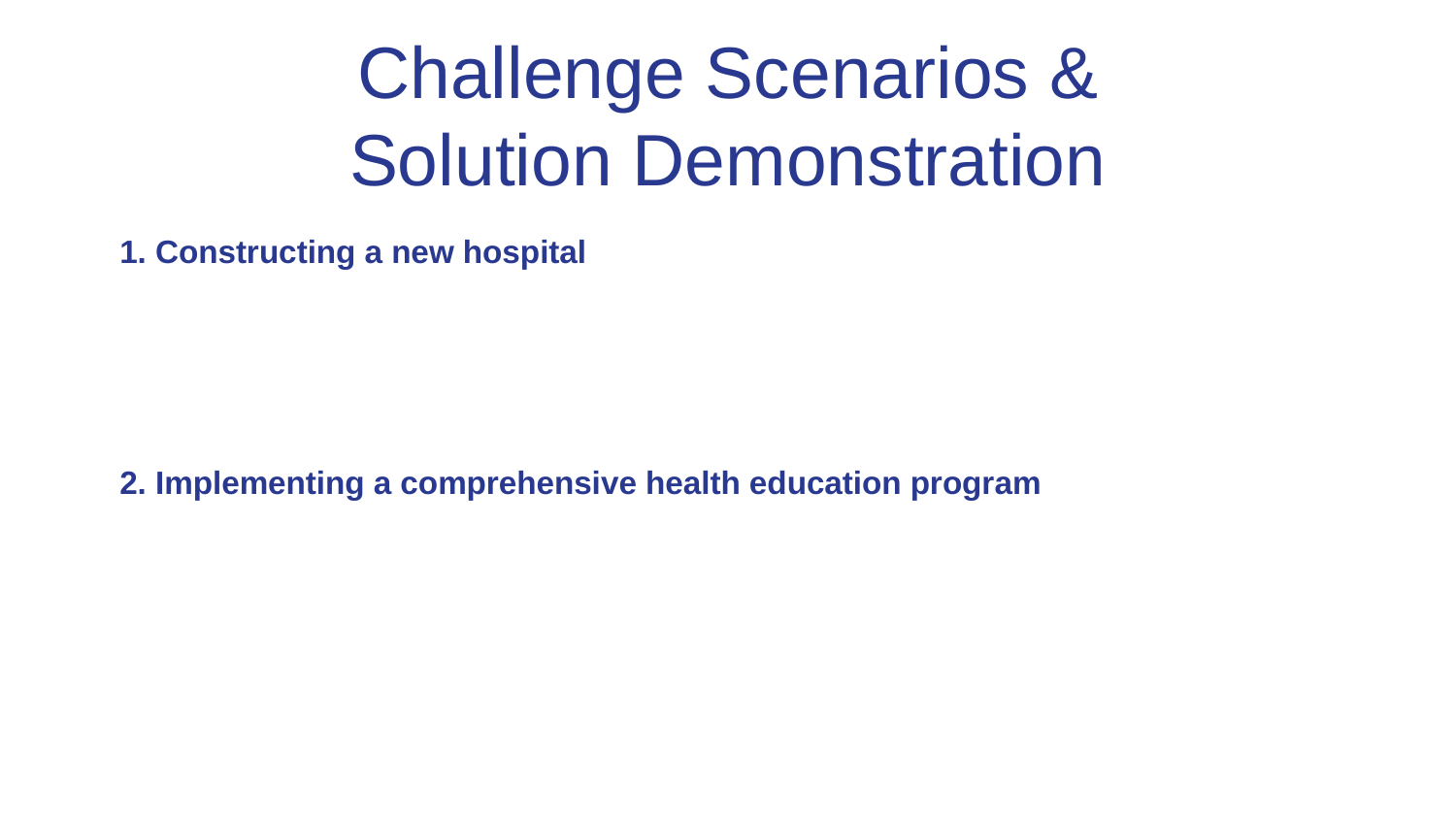

# Challenge Scenarios & Solution Demonstration
1. Constructing a new hospital

2. Implementing a comprehensive health education program